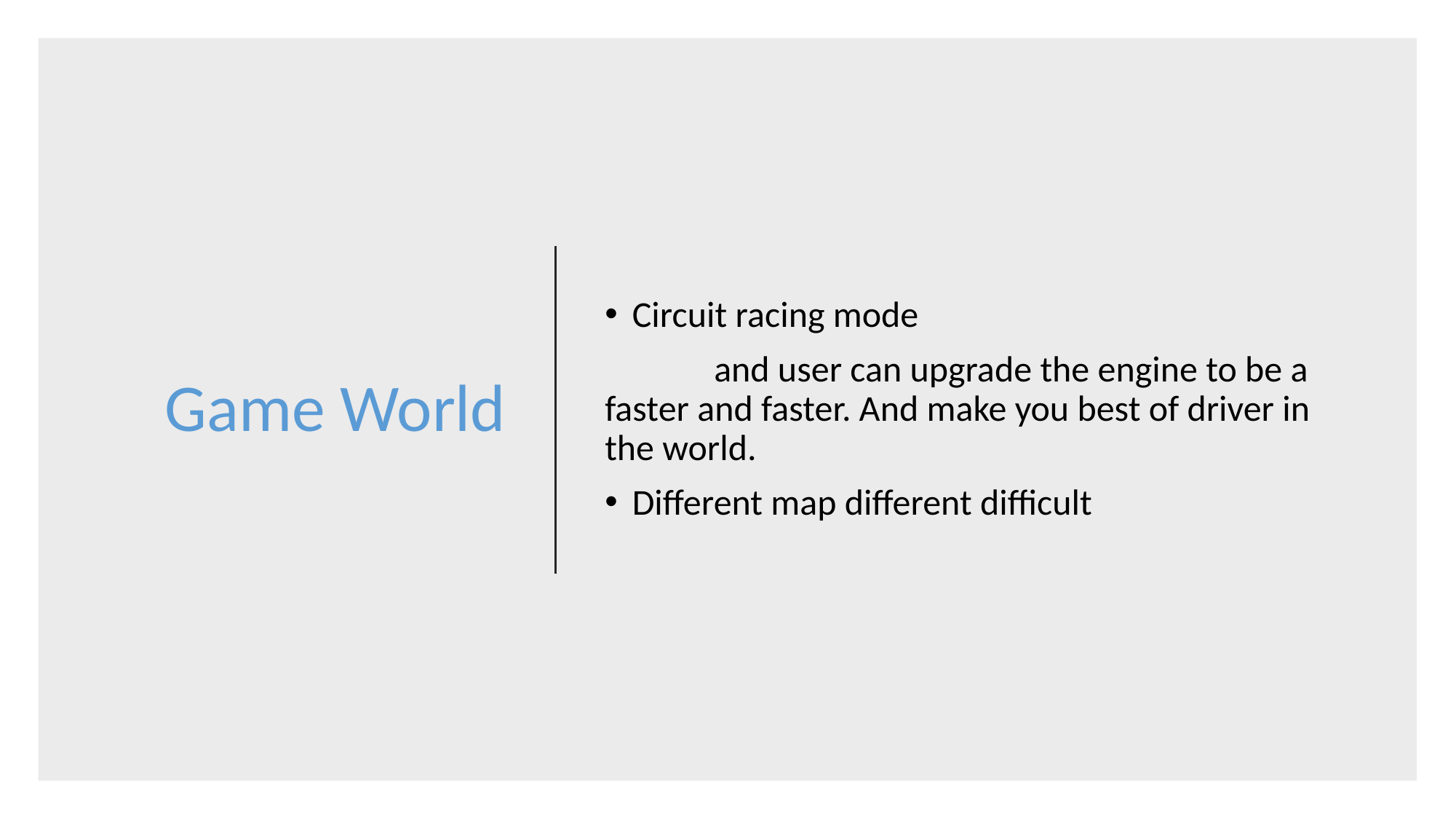

# Game World
Circuit racing mode
 	and user can upgrade the engine to be a faster and faster. And make you best of driver in the world.
Different map different difficult